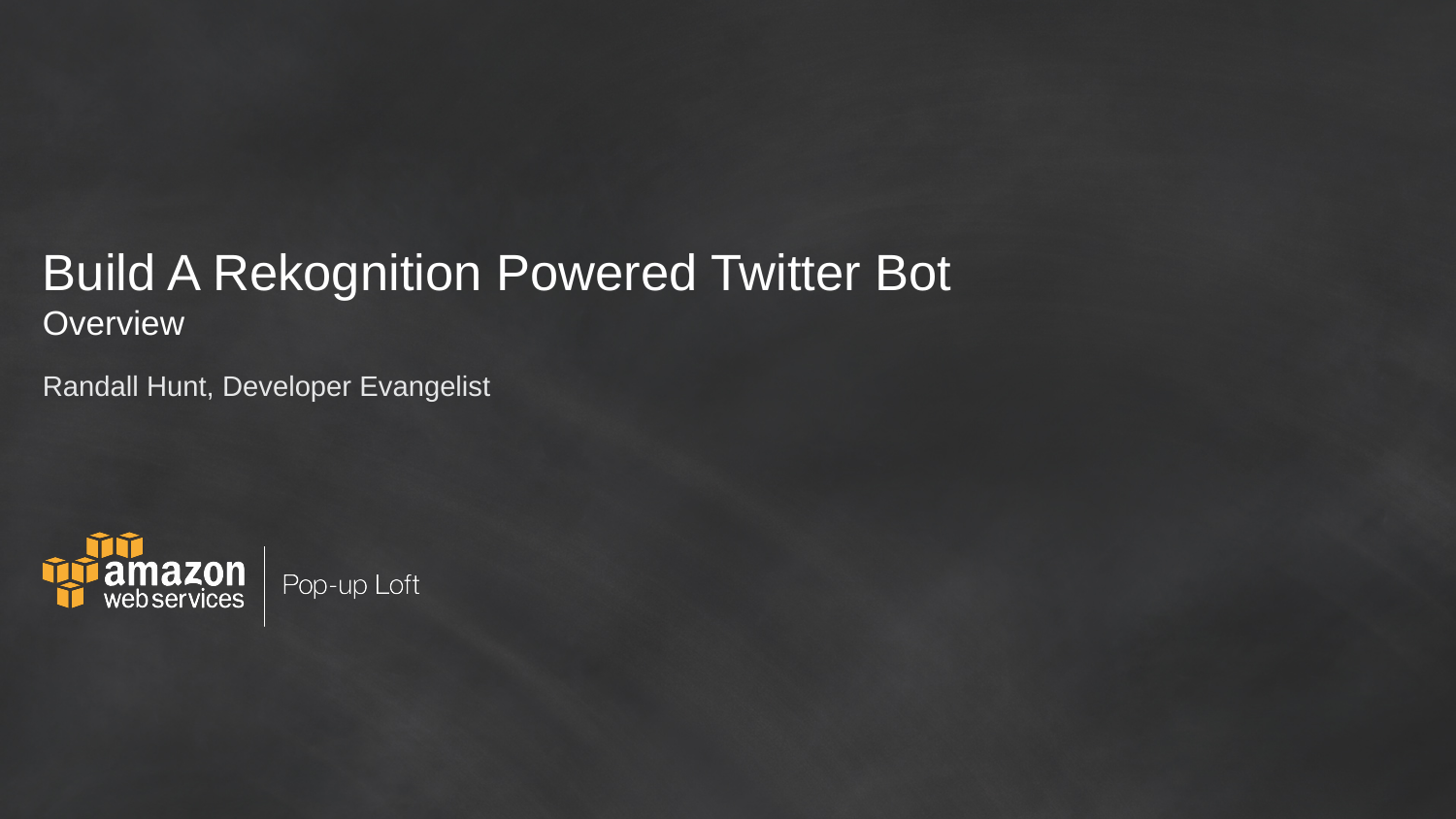

# Build A Rekognition Powered Twitter Bot Overview
Randall Hunt, Developer Evangelist